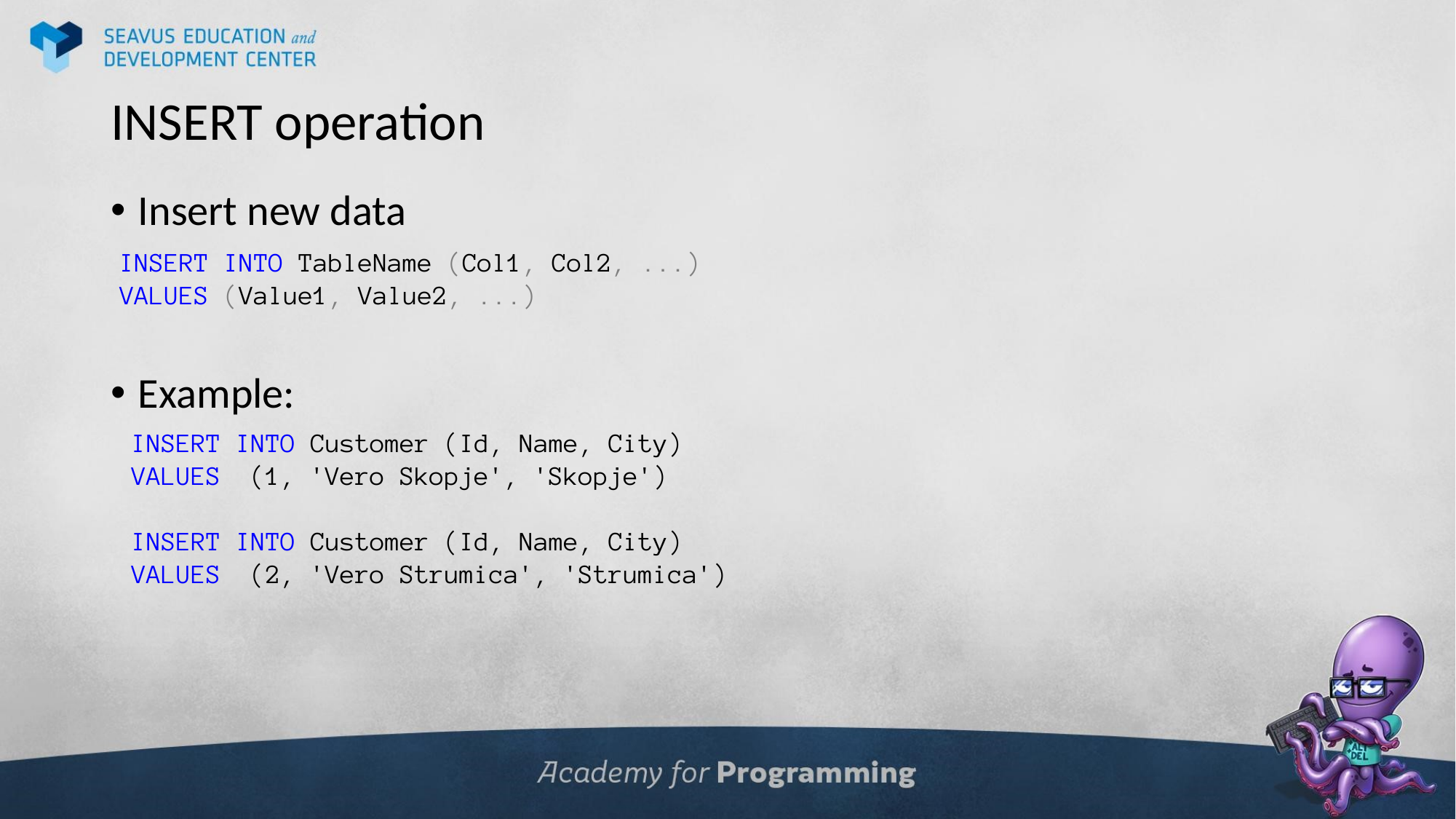

# INSERT operation
Insert new data

Example:

INSERT INTO TableName (Col1, Col2, ...)
VALUES (Value1, Value2, ...)
INSERT INTO Customer (Id, Name, City)
VALUES  (1, 'Vero Skopje', 'Skopje')

INSERT INTO Customer (Id, Name, City)
VALUES  (2, 'Vero Strumica', 'Strumica')